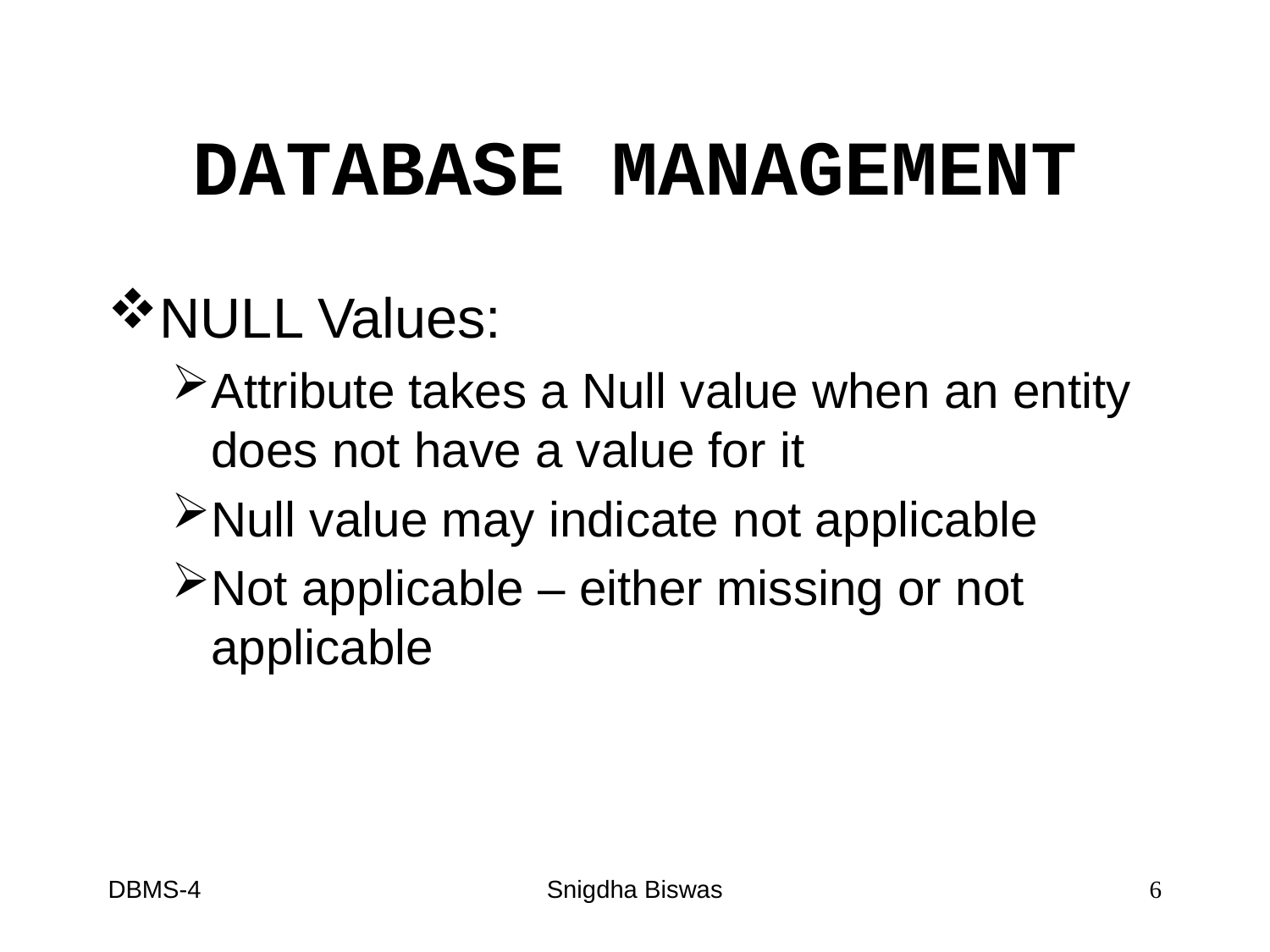

# DATABASE MANAGEMENT
NULL Values:
Attribute takes a Null value when an entity does not have a value for it
Null value may indicate not applicable
Not applicable – either missing or not applicable
DBMS-4
Snigdha Biswas
6